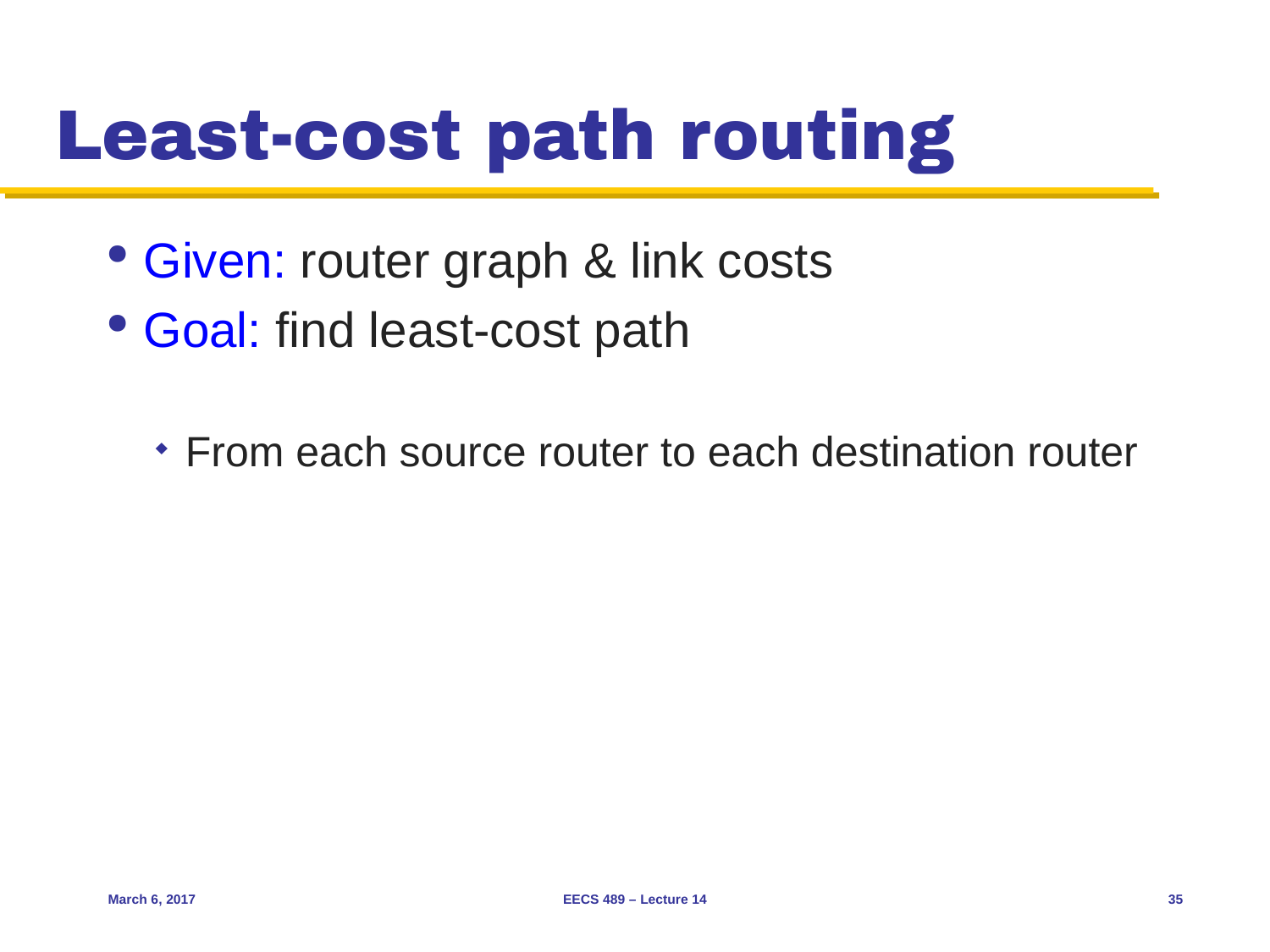

# Least-cost path routing
Given: router graph & link costs
Goal: find least-cost path
From each source router to each destination router

March 6, 2017
EECS 489 – Lecture 14
35